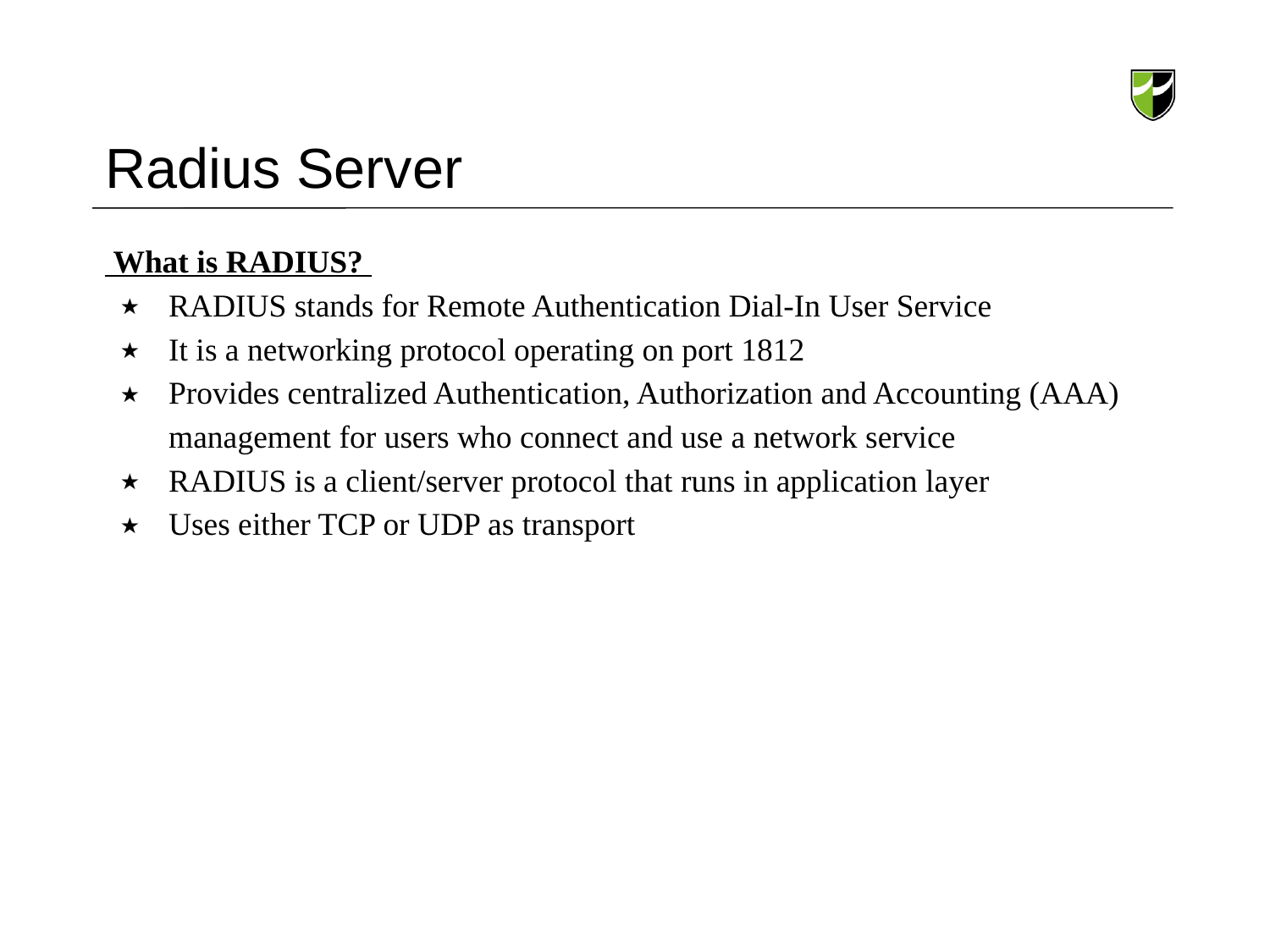

# Radius Server
 What is RADIUS?
RADIUS stands for Remote Authentication Dial-In User Service
It is a networking protocol operating on port 1812
Provides centralized Authentication, Authorization and Accounting (AAA) management for users who connect and use a network service
RADIUS is a client/server protocol that runs in application layer
Uses either TCP or UDP as transport